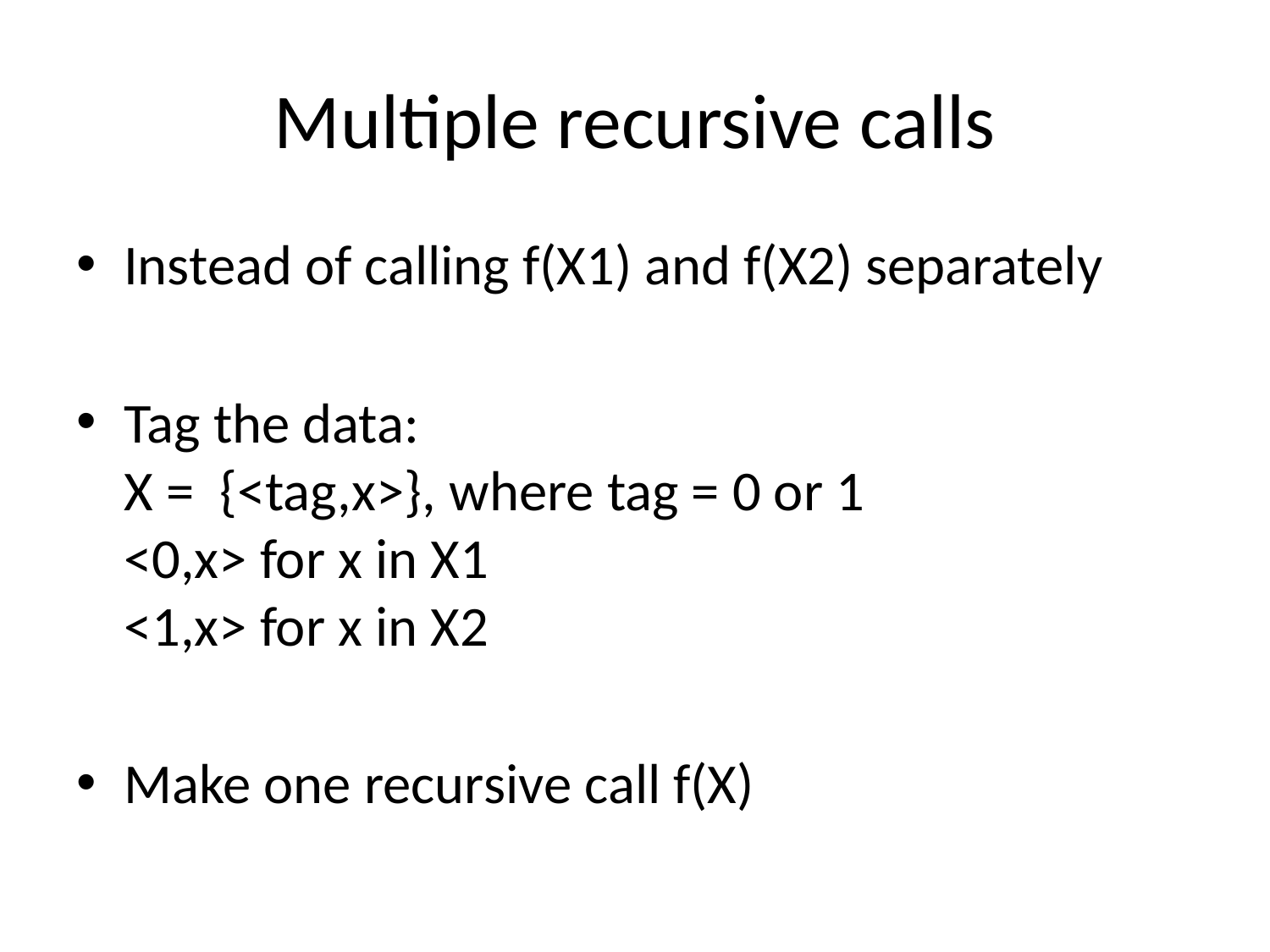

# Multiple recursive calls
Instead of calling f(X1) and f(X2) separately

Tag the data:
X =  {<tag,x>}, where tag = 0 or 1
<0,x> for x in X1
<1,x> for x in X2

Make one recursive call f(X)